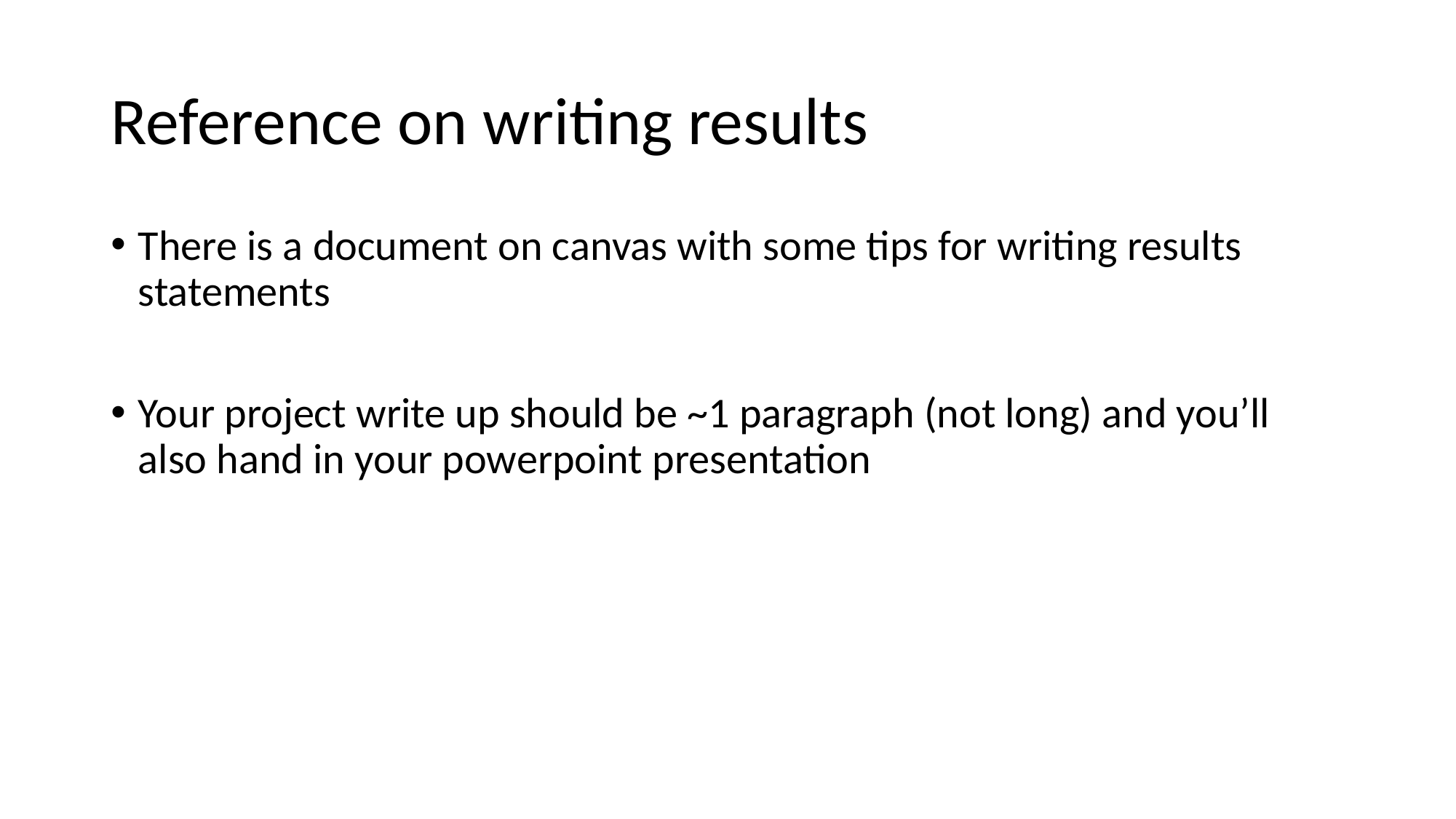

# Reference on writing results
There is a document on canvas with some tips for writing results statements

Your project write up should be ~1 paragraph (not long) and you’ll also hand in your powerpoint presentation